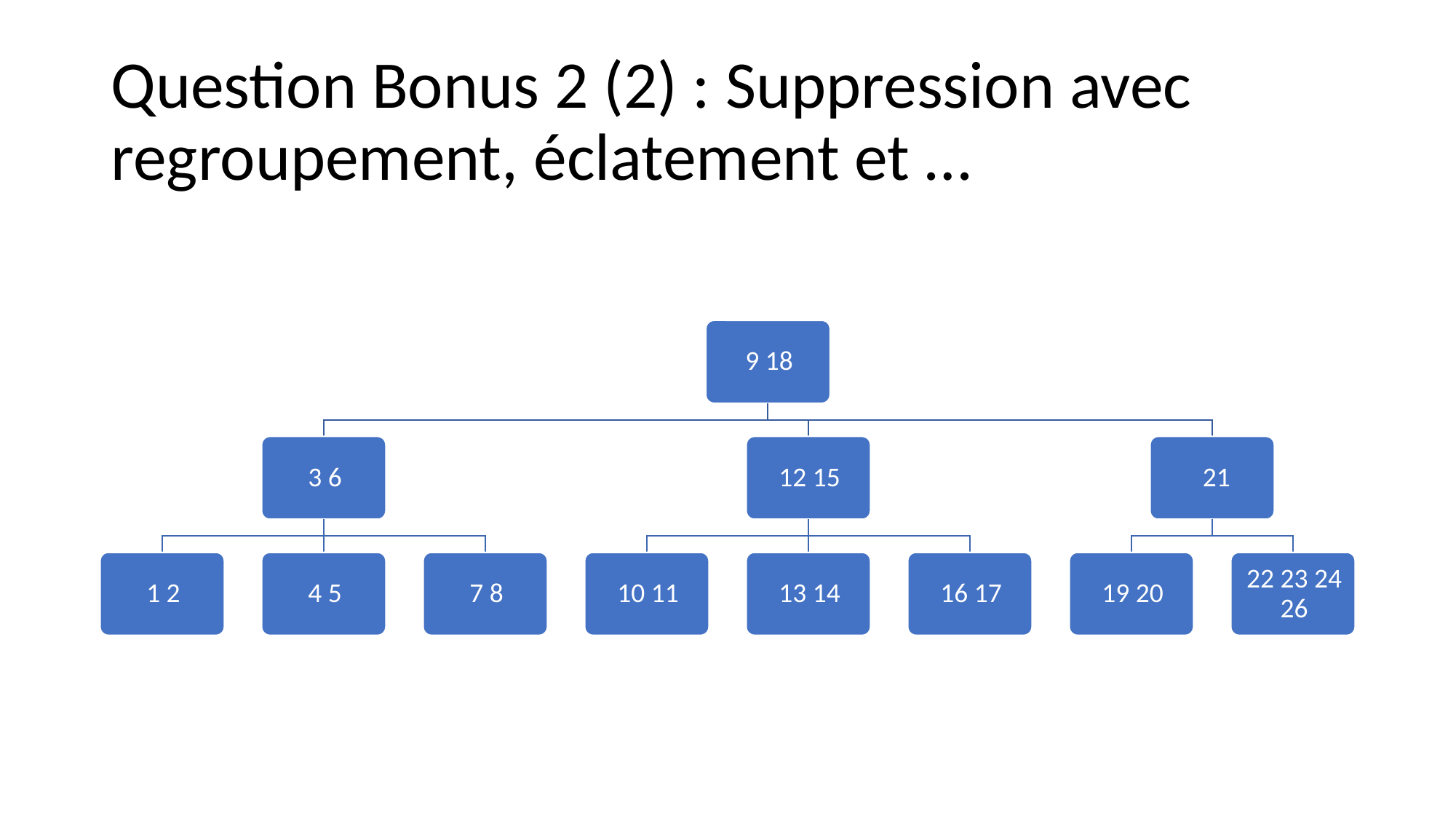

# Question Bonus 2 (2) : Suppression avec regroupement, éclatement et …
9 18
3 6
1 2
4 5
7 8
12 15
10 11
13 14
16 17
 21
19 20
22 23 24 26